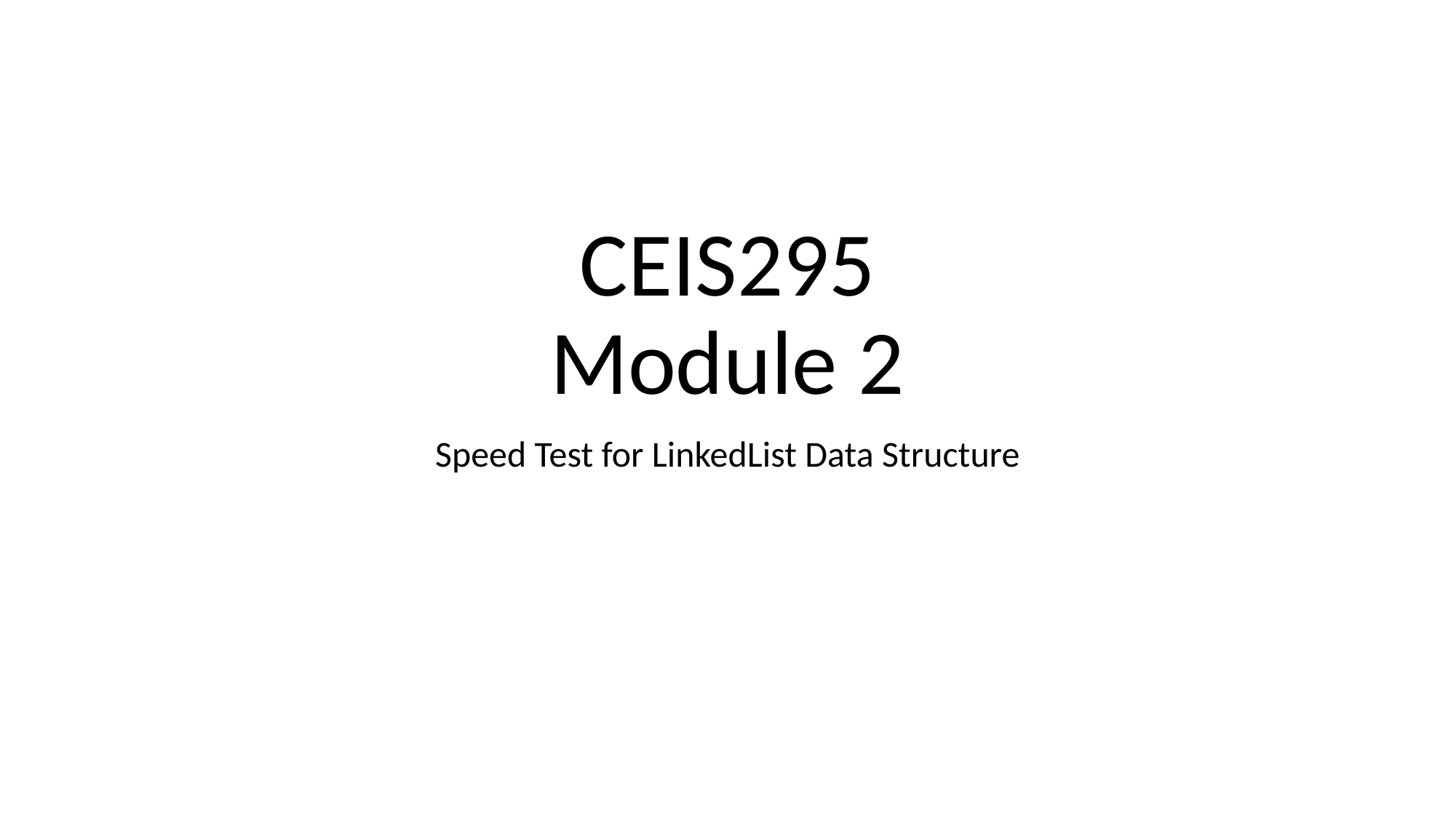

# CEIS295 Module 2
Speed Test for LinkedList Data Structure